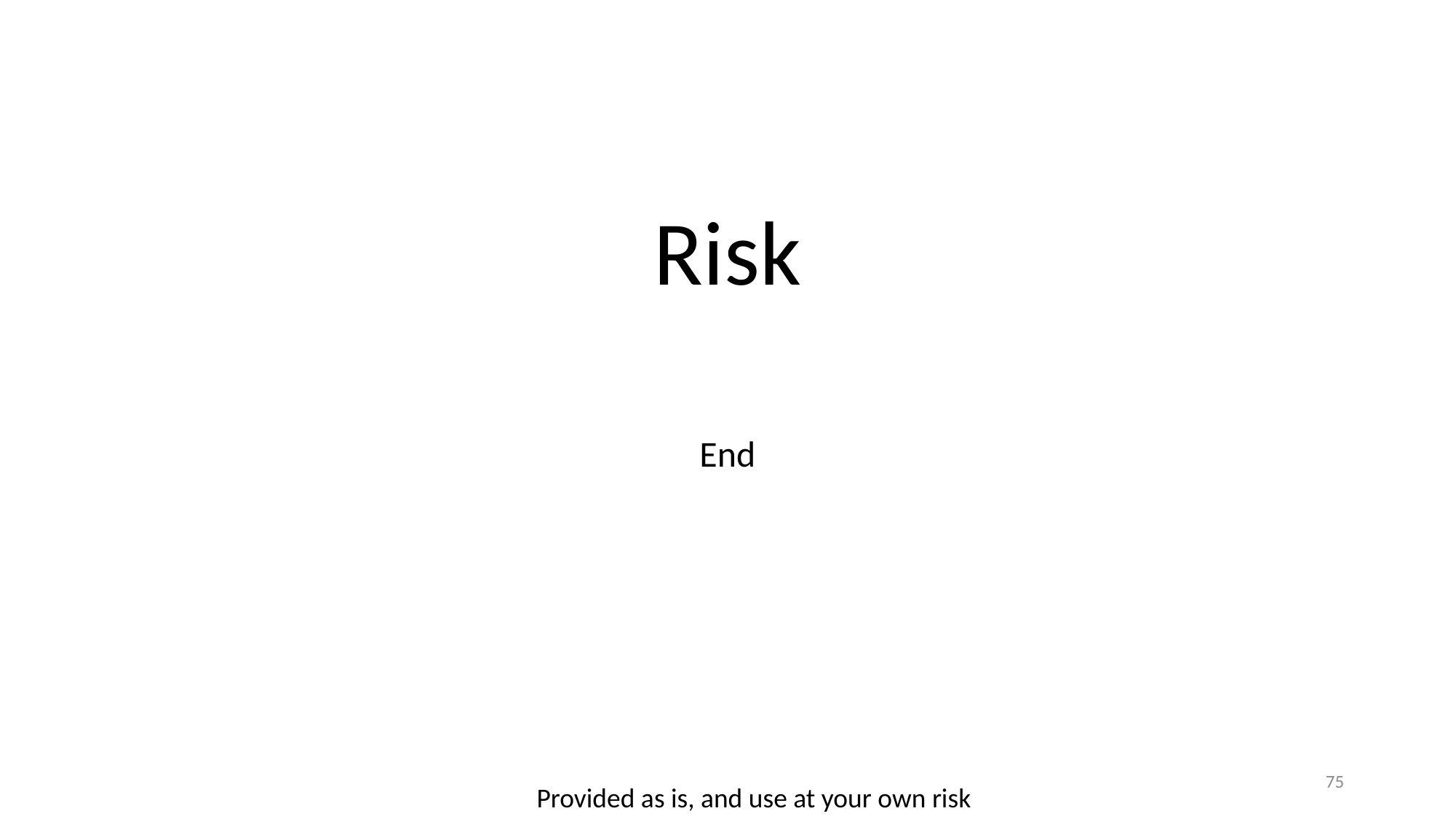

# Risk
End
75
Provided as is, and use at your own risk